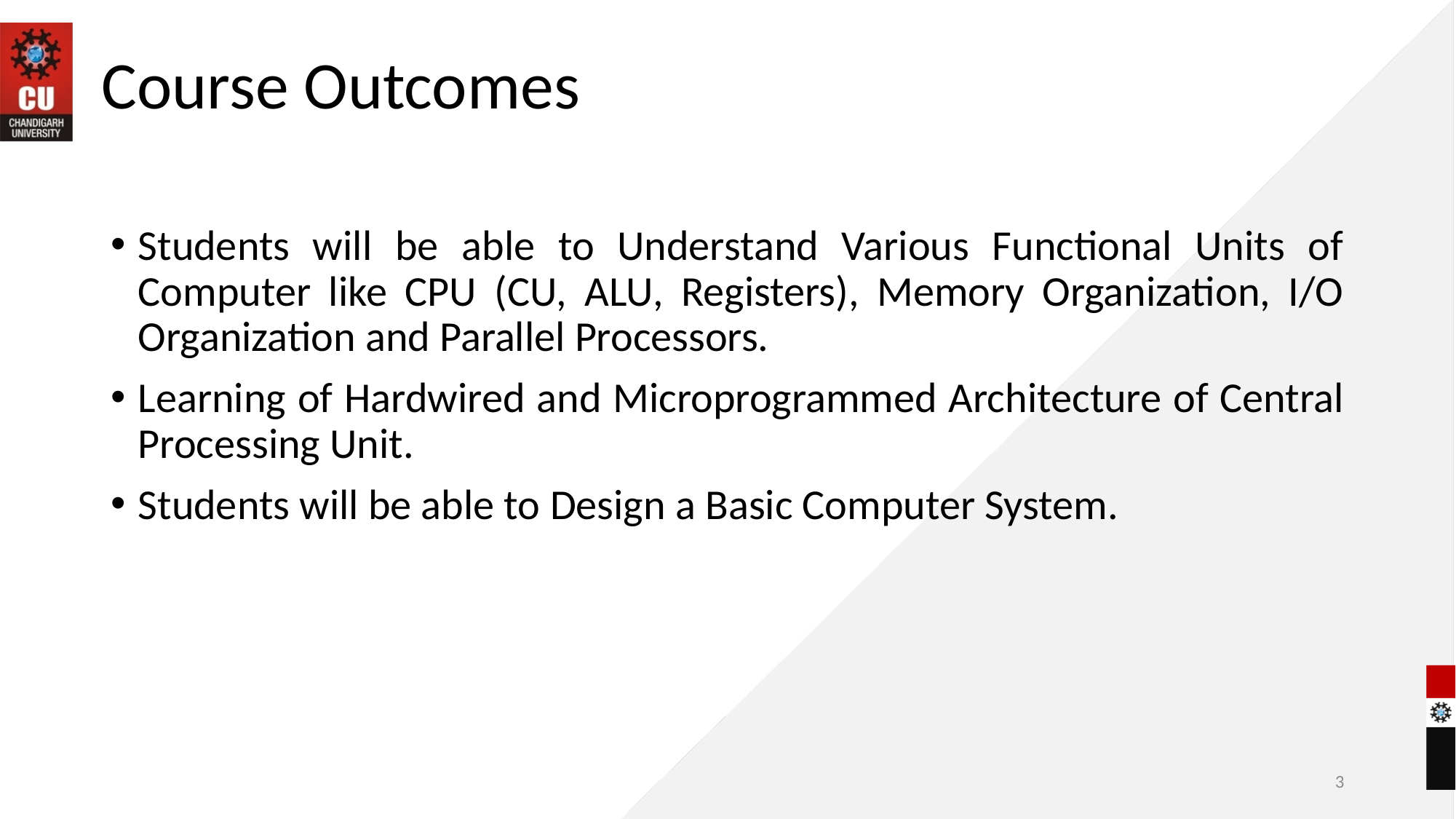

# Course Outcomes
Students will be able to Understand Various Functional Units of Computer like CPU (CU, ALU, Registers), Memory Organization, I/O Organization and Parallel Processors.
Learning of Hardwired and Microprogrammed Architecture of Central Processing Unit.
Students will be able to Design a Basic Computer System.
3